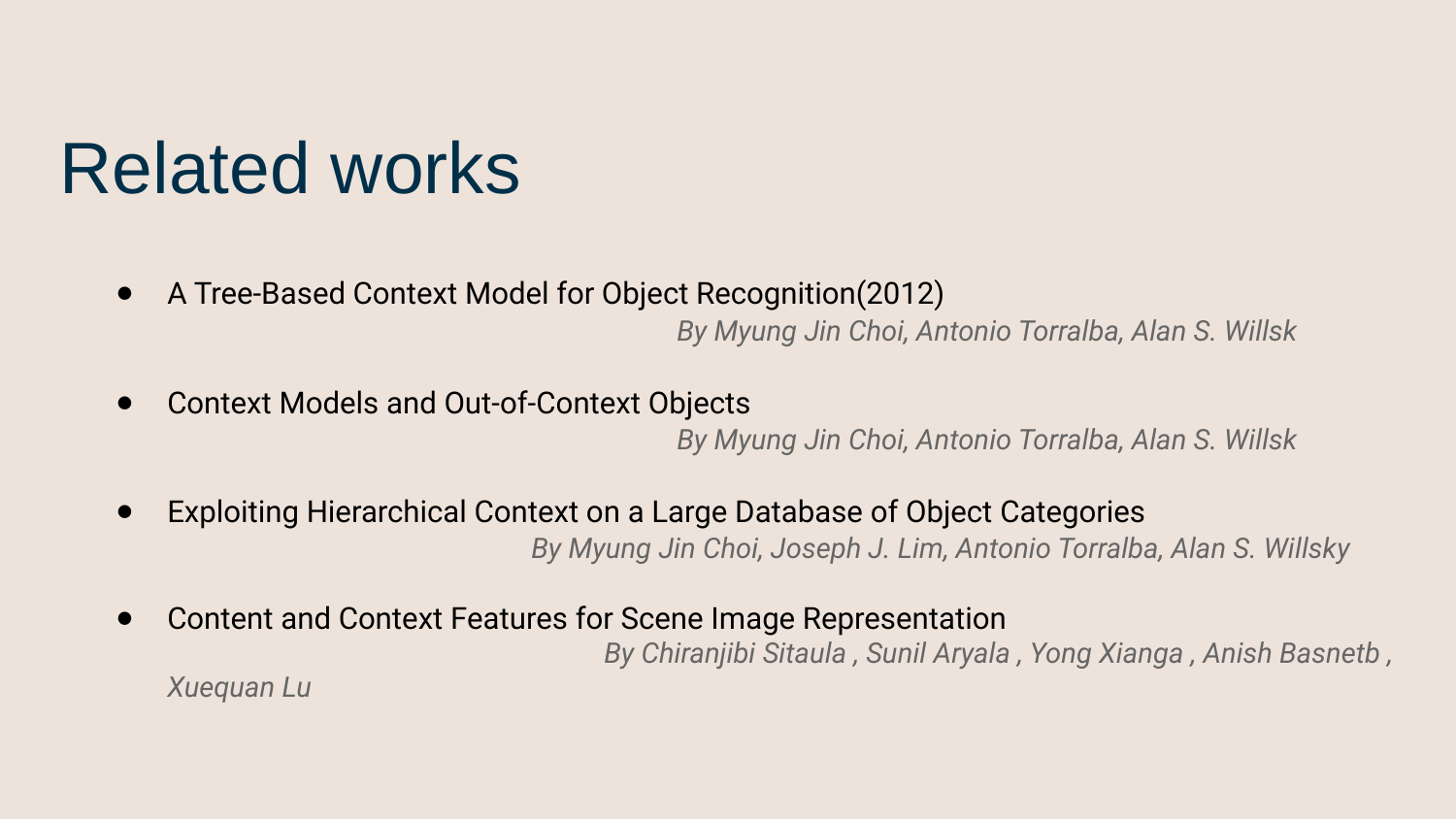

# Related works

A Tree-Based Context Model for Object Recognition(2012)
  				By Myung Jin Choi, Antonio Torralba, Alan S. Willsk

Context Models and Out-of-Context Objects
				By Myung Jin Choi, Antonio Torralba, Alan S. Willsk

Exploiting Hierarchical Context on a Large Database of Object Categories
		By Myung Jin Choi, Joseph J. Lim, Antonio Torralba, Alan S. Willsky

Content and Context Features for Scene Image Representation
			By Chiranjibi Sitaula , Sunil Aryala , Yong Xianga , Anish Basnetb , Xuequan Lu